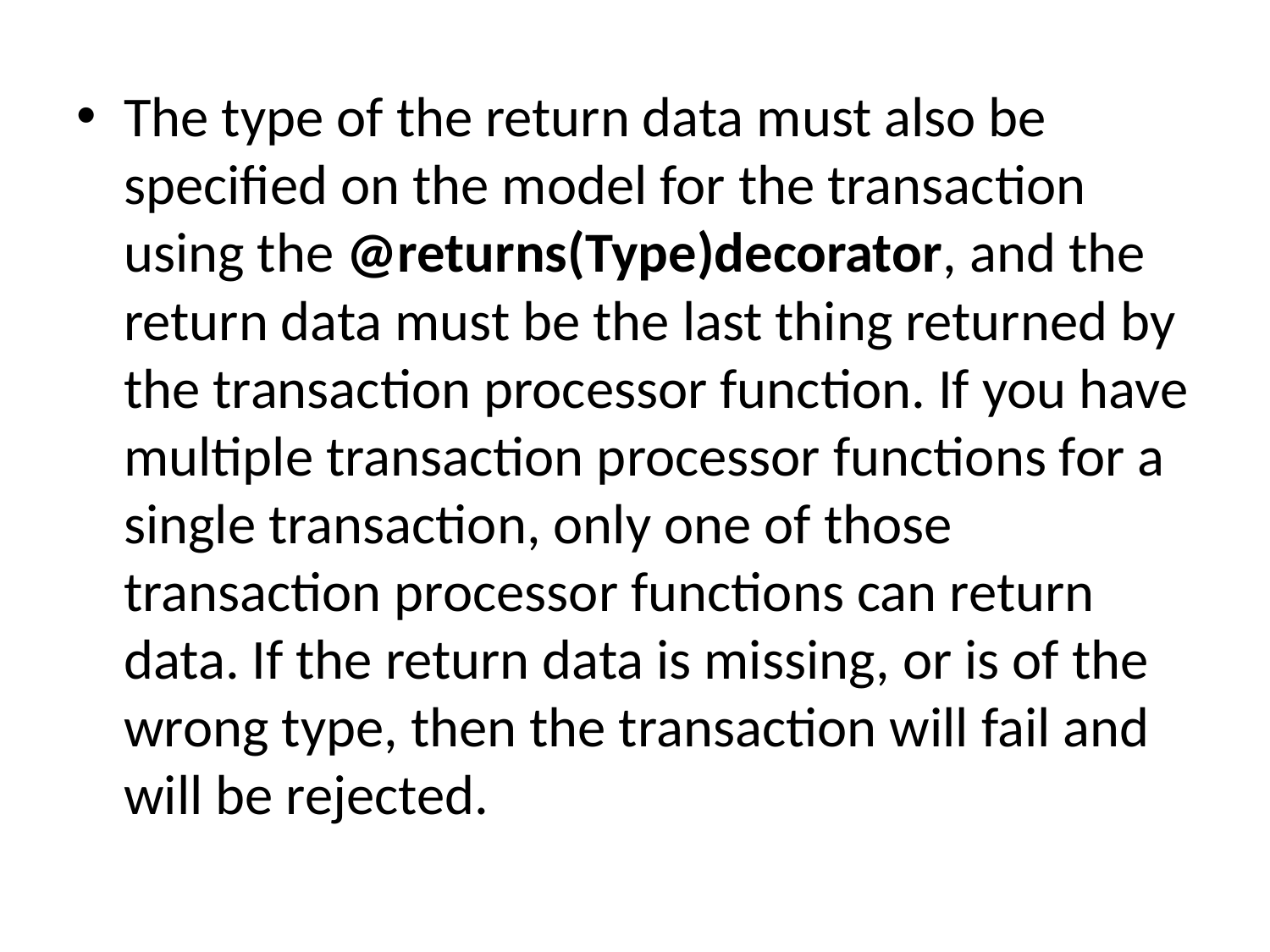

The type of the return data must also be specified on the model for the transaction using the @returns(Type)decorator, and the return data must be the last thing returned by the transaction processor function. If you have multiple transaction processor functions for a single transaction, only one of those transaction processor functions can return data. If the return data is missing, or is of the wrong type, then the transaction will fail and will be rejected.